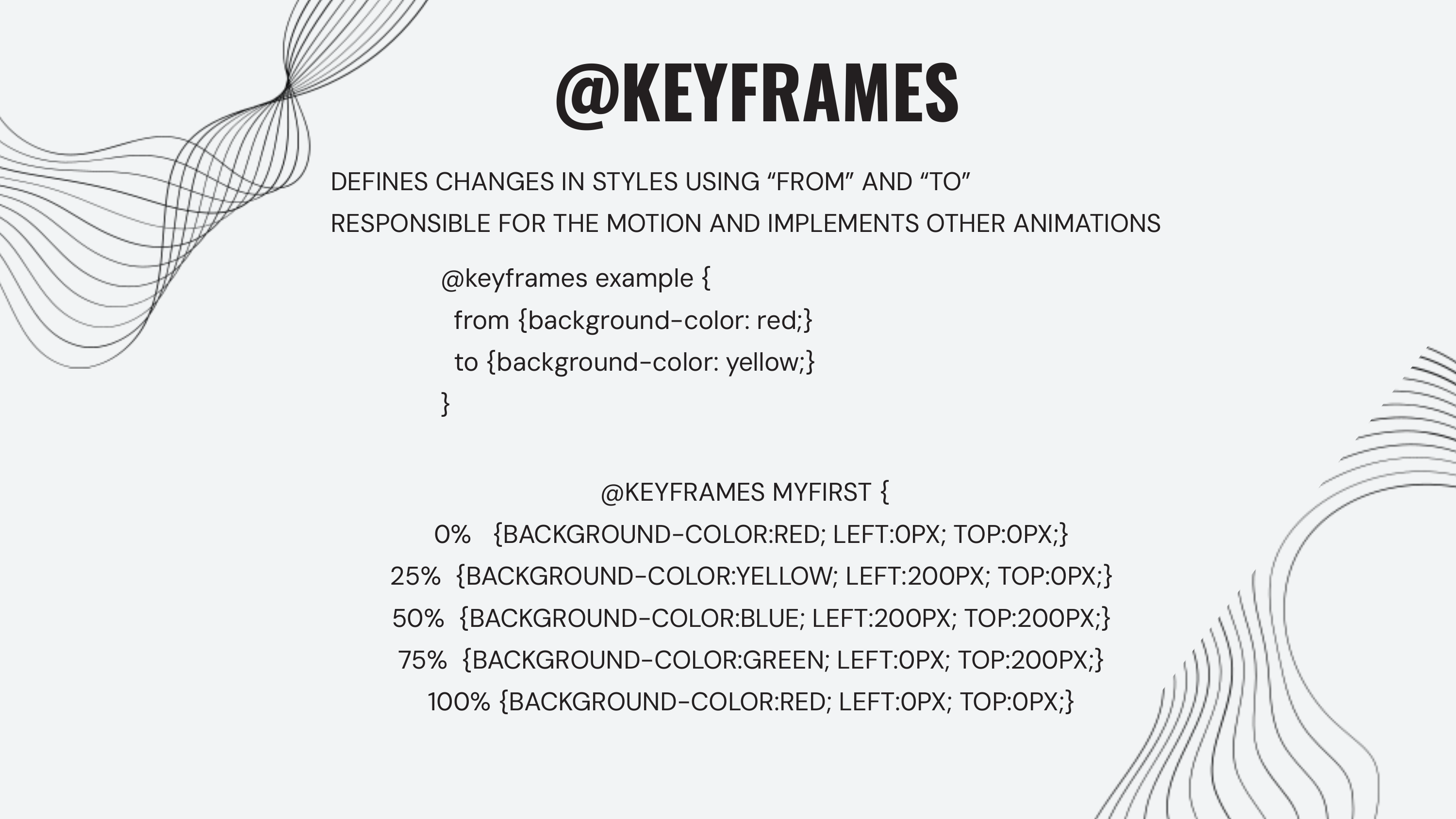

@KEYFRAMES

DEFINES CHANGES IN STYLES USING “FROM” AND “TO”
RESPONSIBLE FOR THE MOTION AND IMPLEMENTS OTHER ANIMATIONS

@keyframes example {
  from {background-color: red;}
  to {background-color: yellow;}
}

@KEYFRAMES MYFIRST {
  0%   {BACKGROUND-COLOR:RED; LEFT:0PX; TOP:0PX;}
  25%  {BACKGROUND-COLOR:YELLOW; LEFT:200PX; TOP:0PX;}
  50%  {BACKGROUND-COLOR:BLUE; LEFT:200PX; TOP:200PX;}
  75%  {BACKGROUND-COLOR:GREEN; LEFT:0PX; TOP:200PX;}
  100% {BACKGROUND-COLOR:RED; LEFT:0PX; TOP:0PX;}